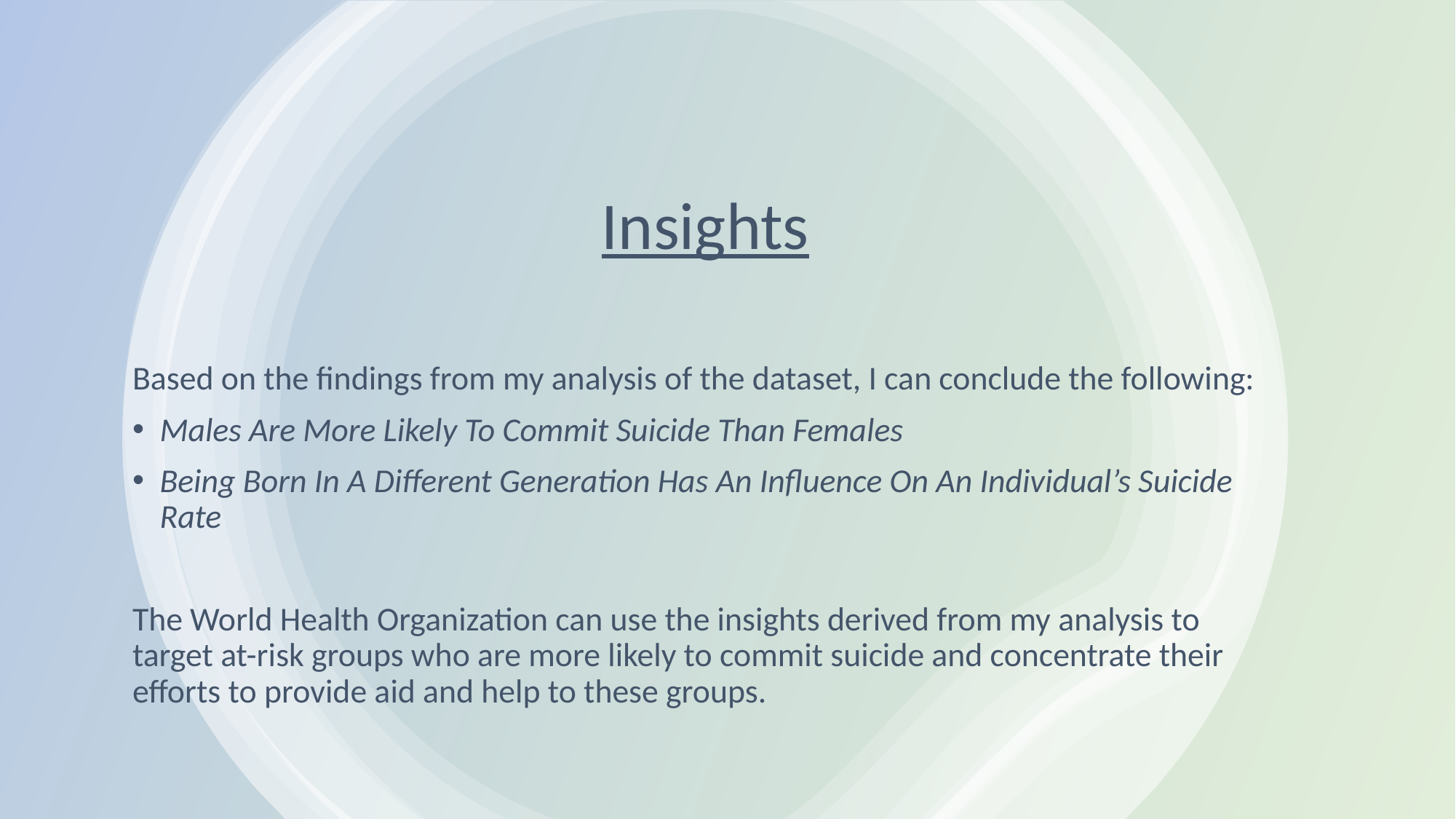

# Insights
Based on the findings from my analysis of the dataset, I can conclude the following:
Males Are More Likely To Commit Suicide Than Females
Being Born In A Different Generation Has An Influence On An Individual’s Suicide Rate

The World Health Organization can use the insights derived from my analysis to target at-risk groups who are more likely to commit suicide and concentrate their efforts to provide aid and help to these groups.